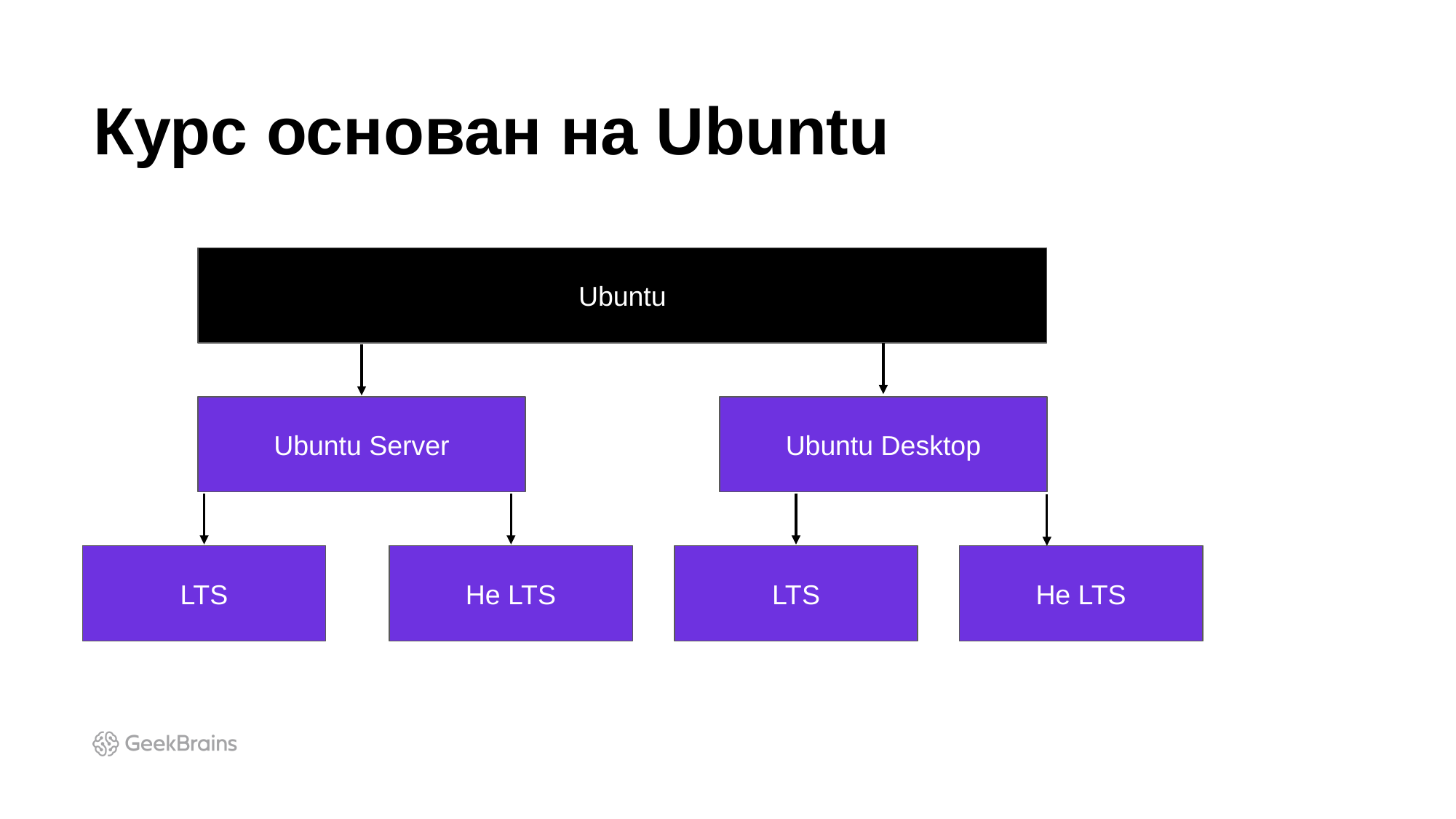

# Курс основан на Ubuntu
Ubuntu
Ubuntu Server
Ubuntu Desktop
LTS
Не LTS
LTS
Не LTS